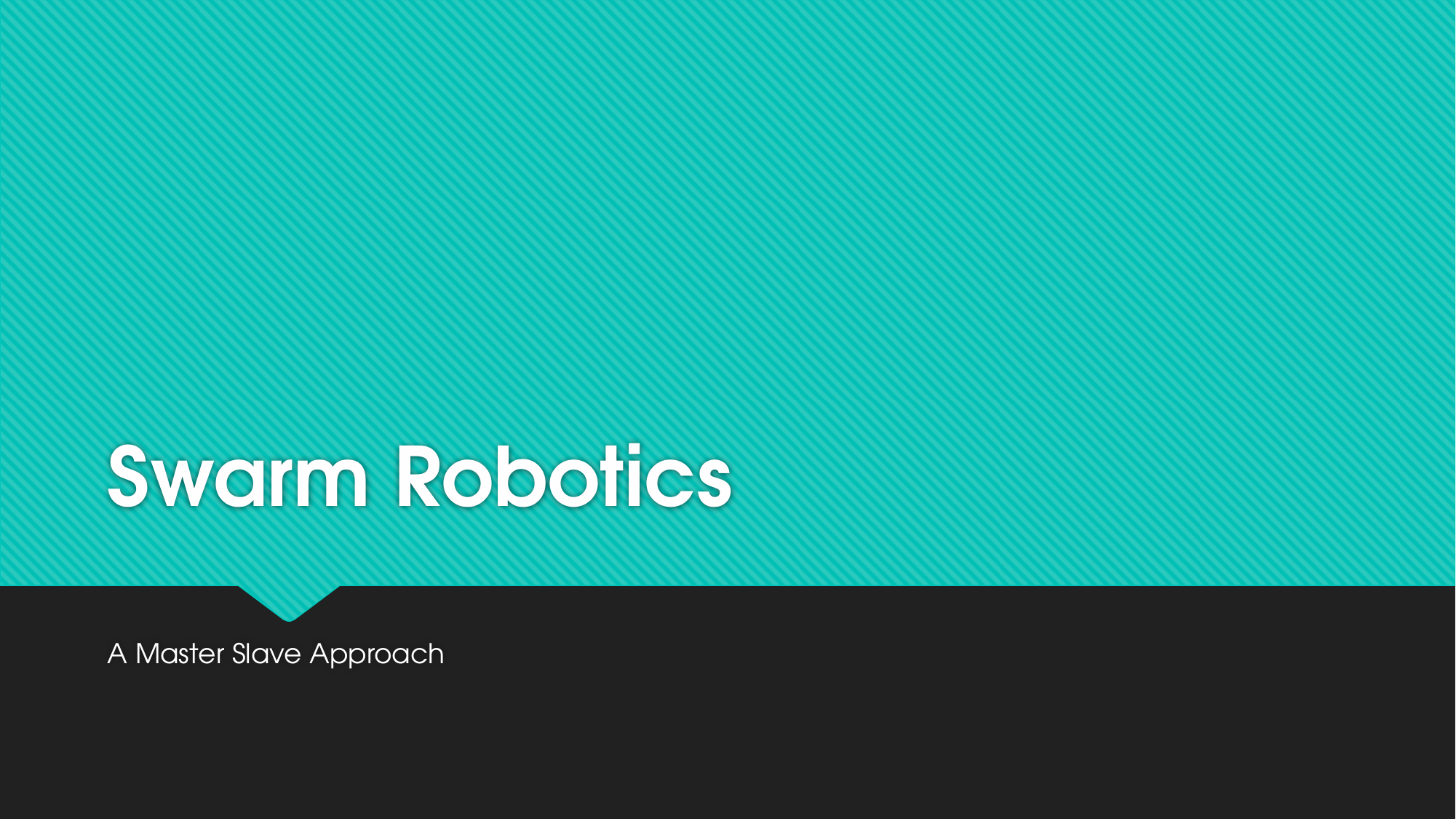

# Swarm Robotics
A Master Slave Approach